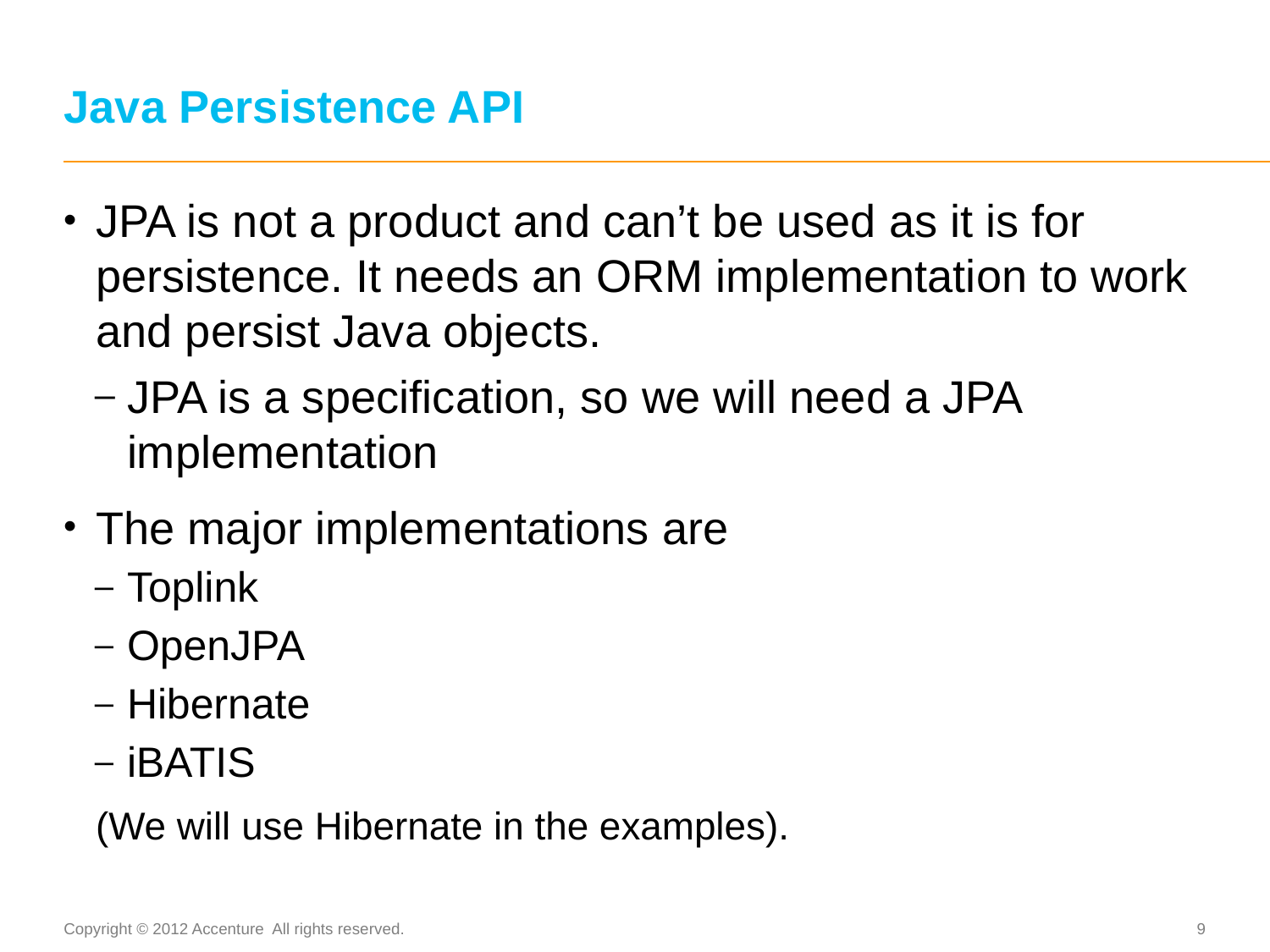

# Java Persistence API
JPA is not a product and can’t be used as it is for persistence. It needs an ORM implementation to work and persist Java objects.
JPA is a specification, so we will need a JPA implementation
The major implementations are
Toplink
OpenJPA
Hibernate
iBATIS
	(We will use Hibernate in the examples).